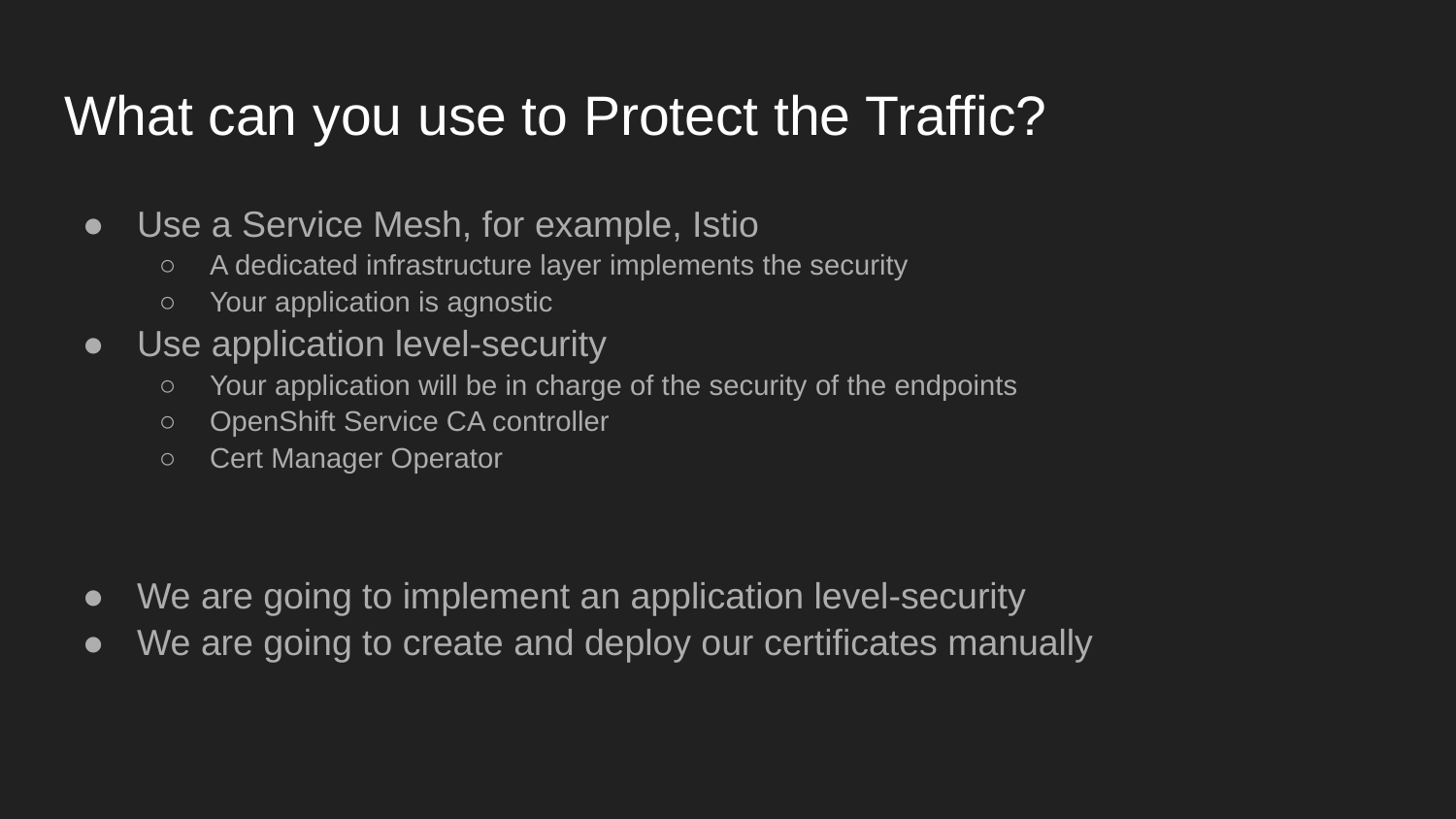

# What can you use to Protect the Traffic?
Use a Service Mesh, for example, Istio
A dedicated infrastructure layer implements the security
Your application is agnostic
Use application level-security
Your application will be in charge of the security of the endpoints
OpenShift Service CA controller
Cert Manager Operator

We are going to implement an application level-security
We are going to create and deploy our certificates manually